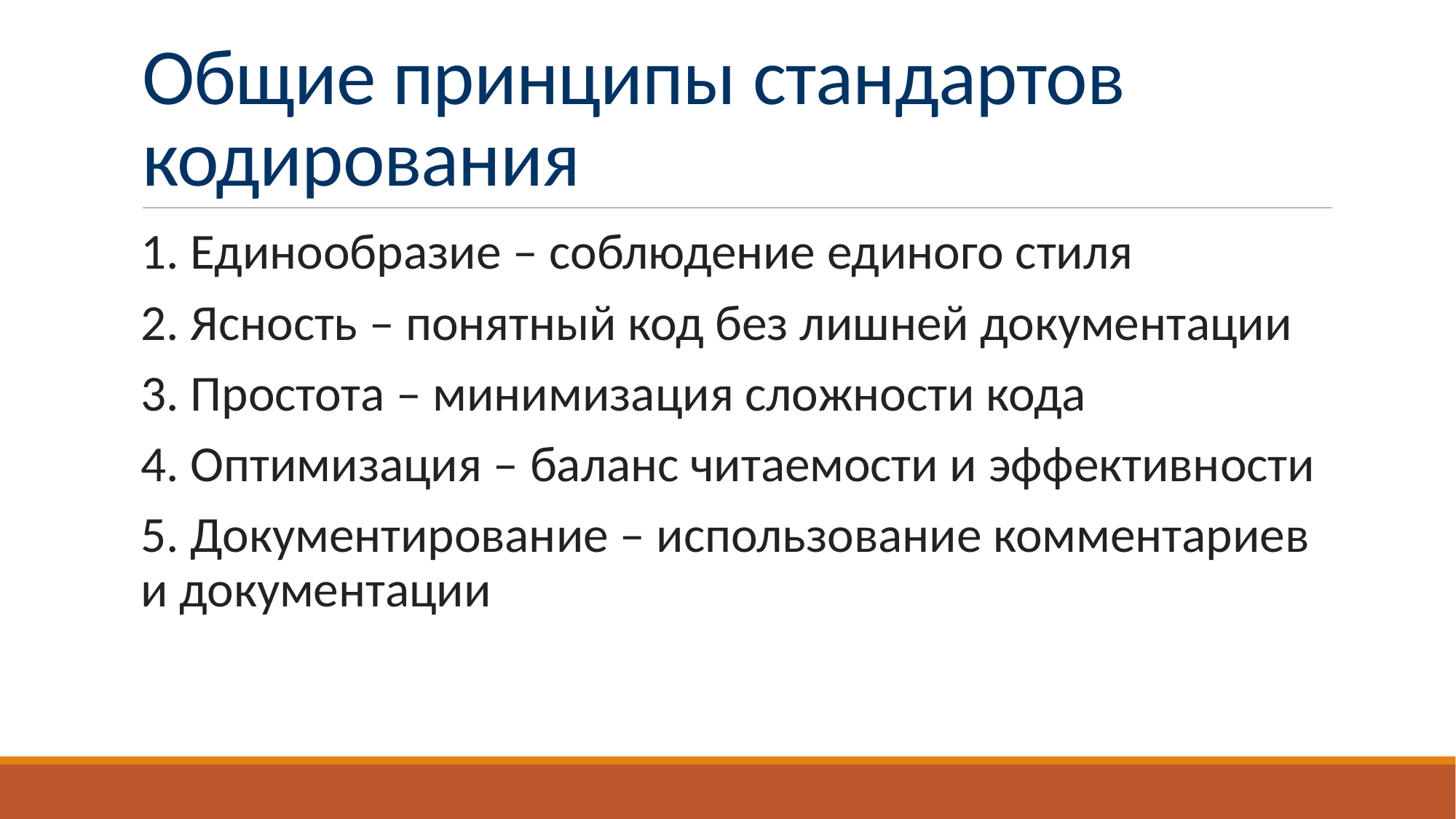

# Общие принципы стандартов кодирования
1. Единообразие – соблюдение единого стиля
2. Ясность – понятный код без лишней документации
3. Простота – минимизация сложности кода
4. Оптимизация – баланс читаемости и эффективности
5. Документирование – использование комментариев и документации